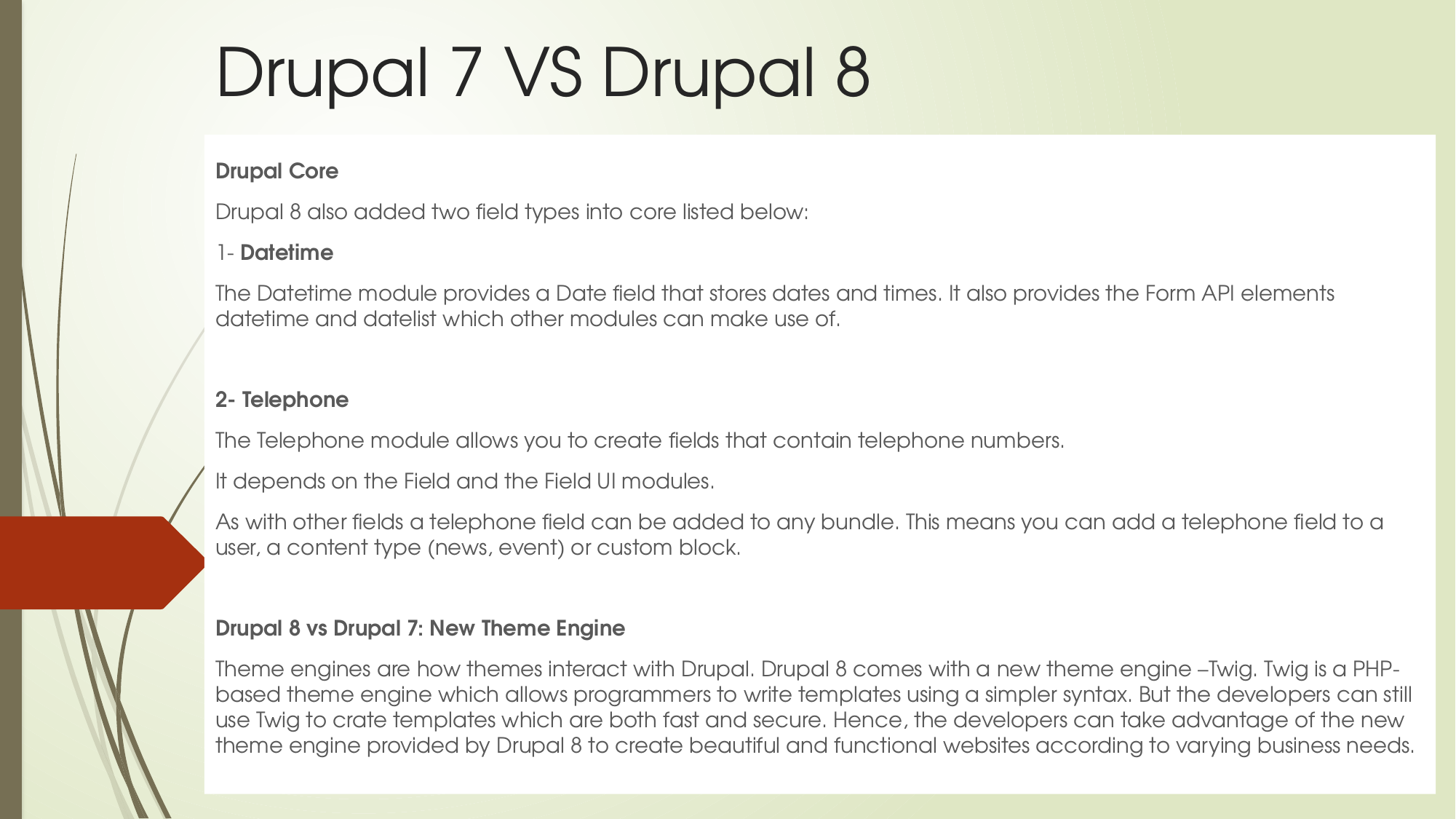

# Drupal 7 VS Drupal 8
Drupal Core
Drupal 8 also added two field types into core listed below:
1- Datetime
The Datetime module provides a Date field that stores dates and times. It also provides the Form API elements datetime and datelist which other modules can make use of.

2- Telephone
The Telephone module allows you to create fields that contain telephone numbers.
It depends on the Field and the Field UI modules.
As with other fields a telephone field can be added to any bundle. This means you can add a telephone field to a user, a content type (news, event) or custom block.

Drupal 8 vs Drupal 7: New Theme Engine
Theme engines are how themes interact with Drupal. Drupal 8 comes with a new theme engine –Twig. Twig is a PHP-based theme engine which allows programmers to write templates using a simpler syntax. But the developers can still use Twig to crate templates which are both fast and secure. Hence, the developers can take advantage of the new theme engine provided by Drupal 8 to create beautiful and functional websites according to varying business needs.